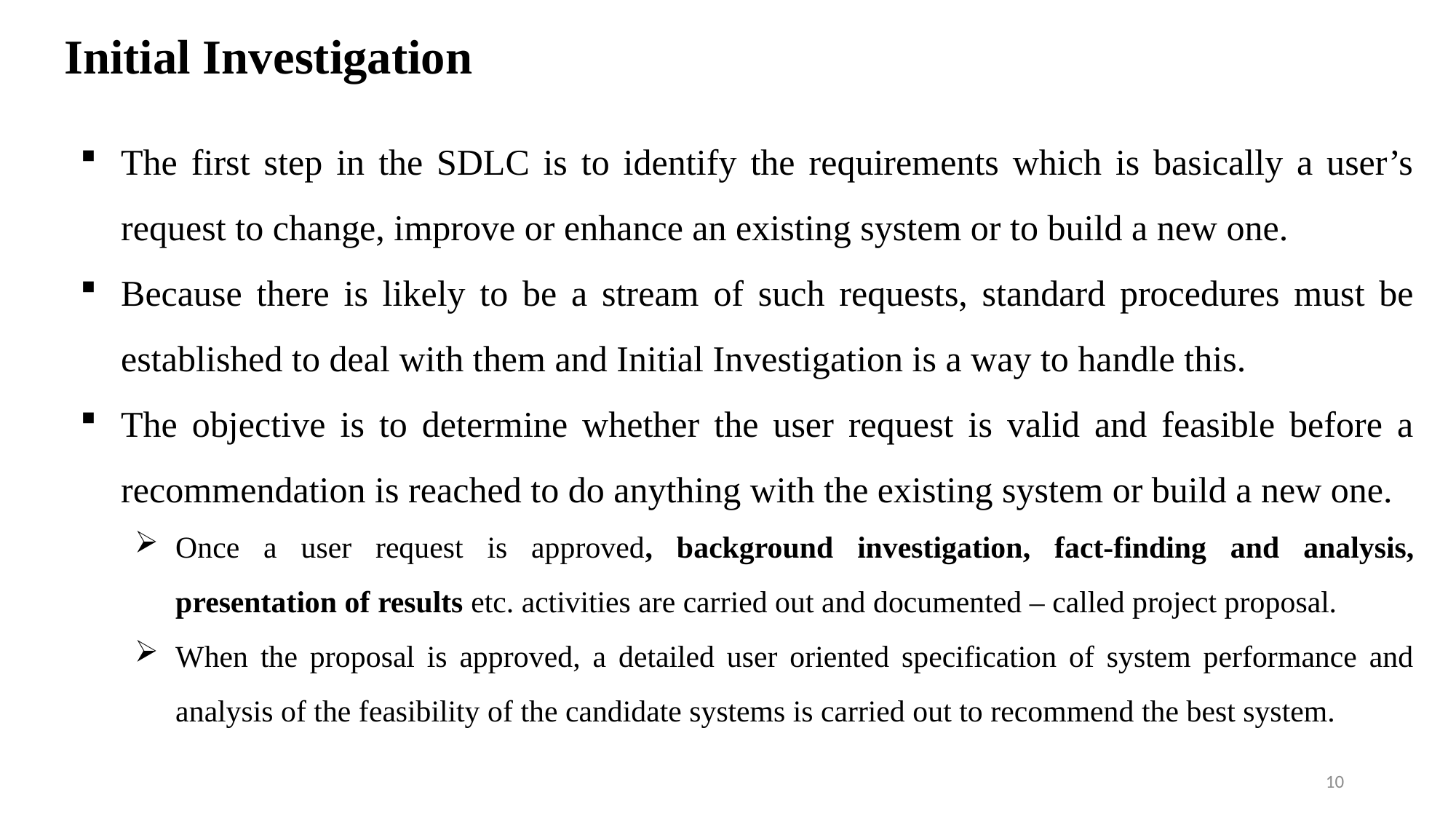

# Initial Investigation
The first step in the SDLC is to identify the requirements which is basically a user’s request to change, improve or enhance an existing system or to build a new one.
Because there is likely to be a stream of such requests, standard procedures must be established to deal with them and Initial Investigation is a way to handle this.
The objective is to determine whether the user request is valid and feasible before a recommendation is reached to do anything with the existing system or build a new one.
Once a user request is approved, background investigation, fact-finding and analysis, presentation of results etc. activities are carried out and documented – called project proposal.
When the proposal is approved, a detailed user oriented specification of system performance and analysis of the feasibility of the candidate systems is carried out to recommend the best system.
10